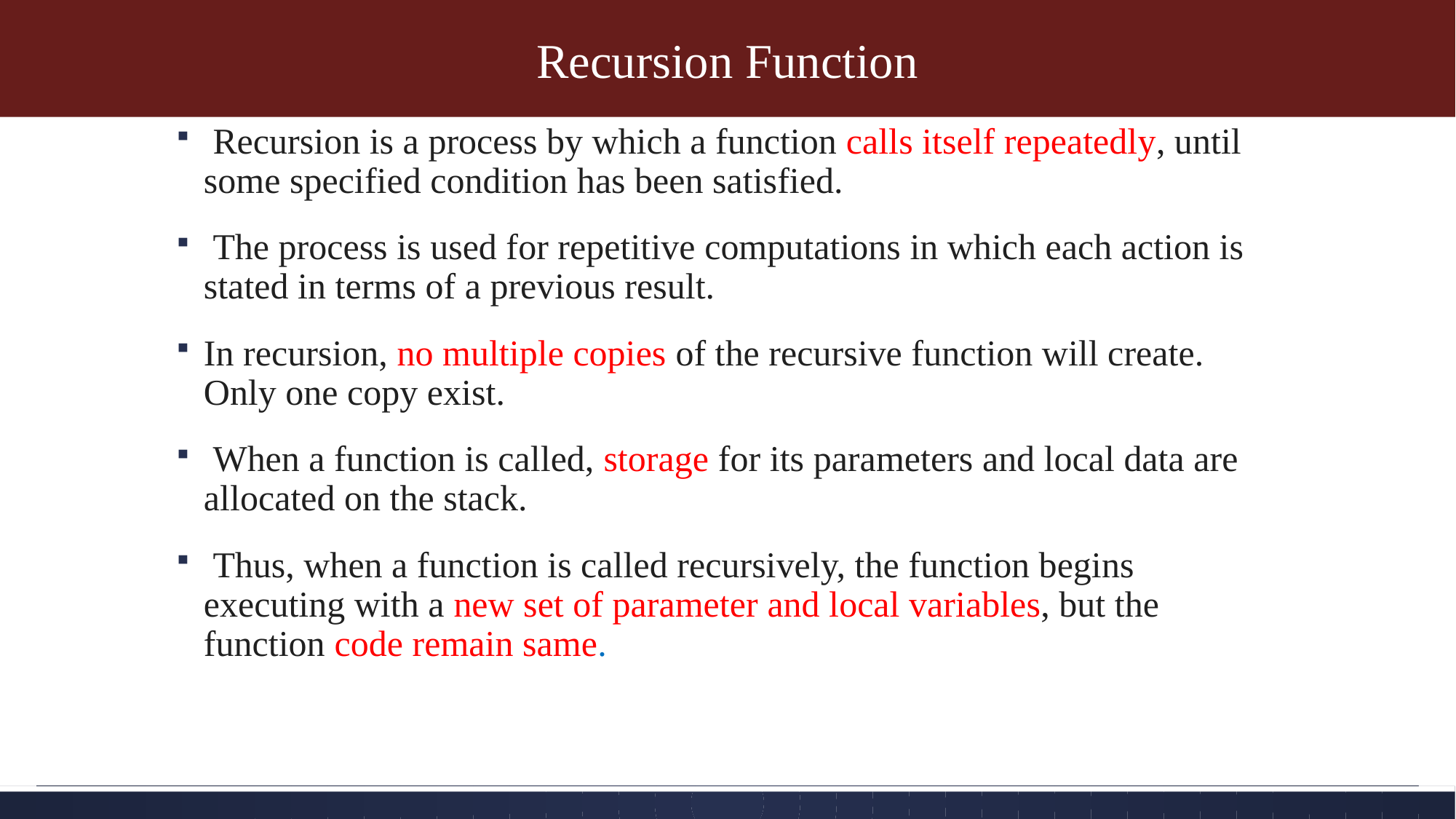

# Recursion Function
 Recursion is a process by which a function calls itself repeatedly, until some specified condition has been satisfied.
 The process is used for repetitive computations in which each action is stated in terms of a previous result.
In recursion, no multiple copies of the recursive function will create. Only one copy exist.
 When a function is called, storage for its parameters and local data are allocated on the stack.
 Thus, when a function is called recursively, the function begins executing with a new set of parameter and local variables, but the function code remain same.